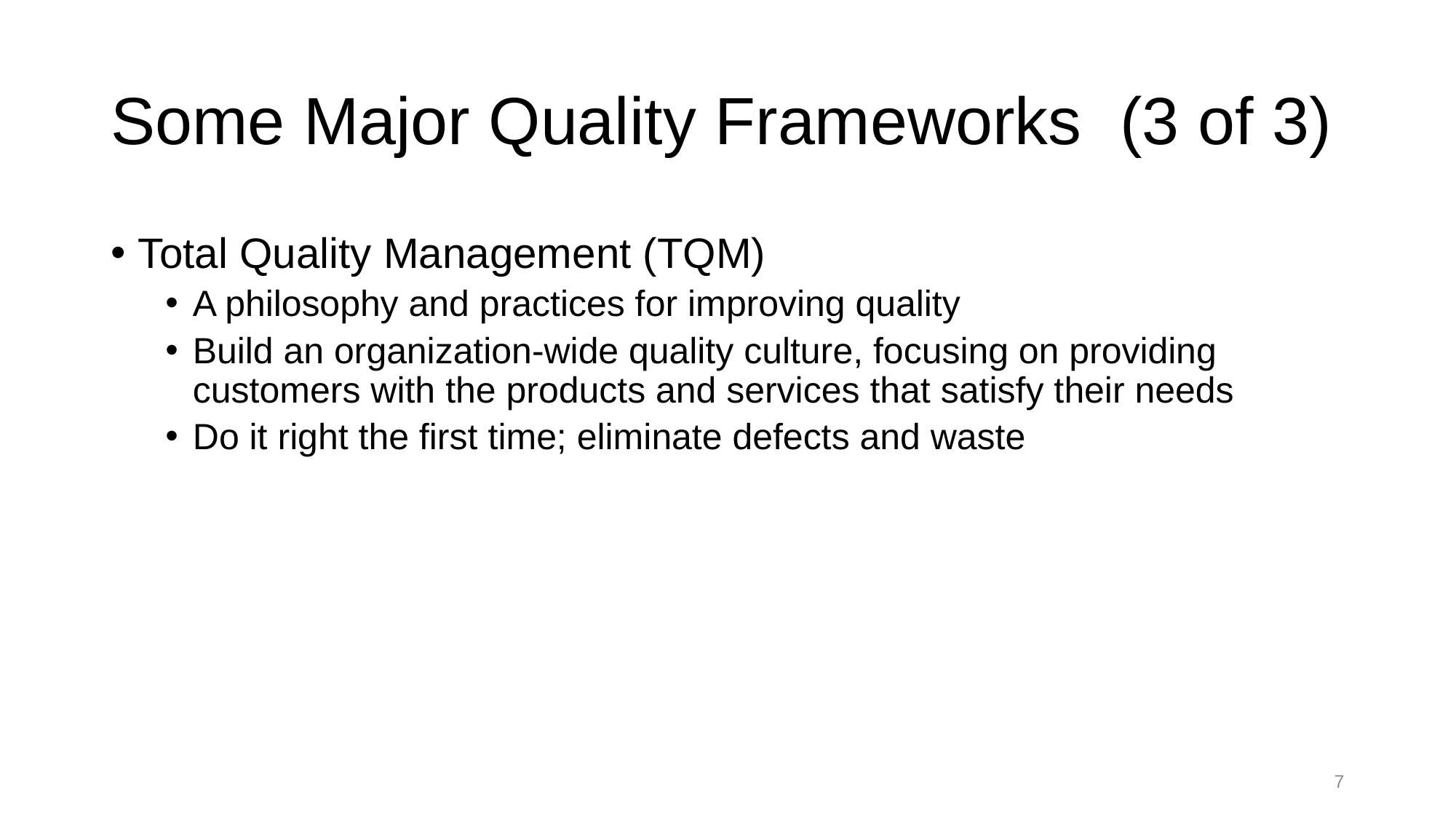

# Some Major Quality Frameworks  (3 of 3)
Total Quality Management (TQM)
A philosophy and practices for improving quality
Build an organization-wide quality culture, focusing on providing customers with the products and services that satisfy their needs
Do it right the first time; eliminate defects and waste

7